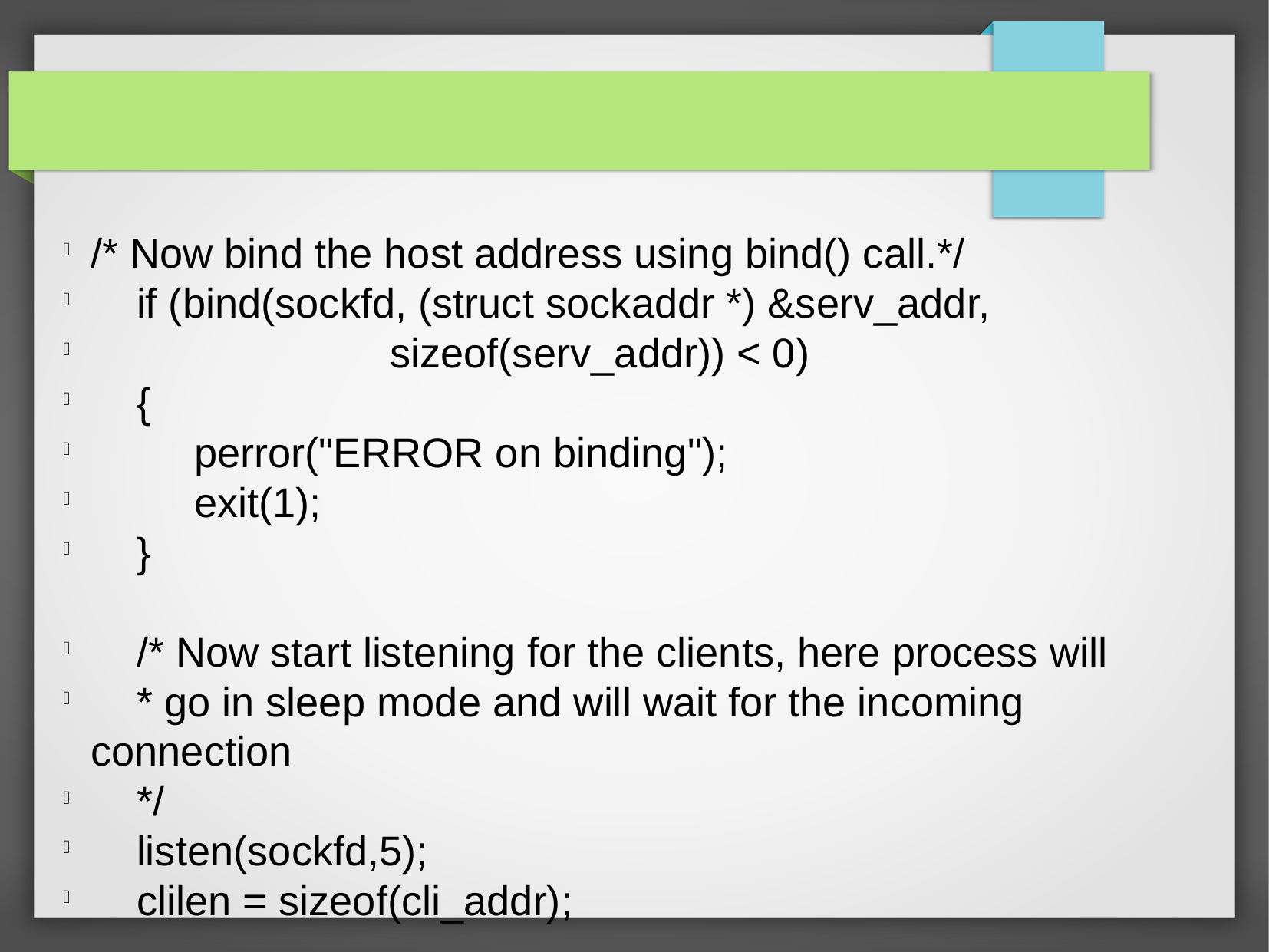

/* Now bind the host address using bind() call.*/
    if (bind(sockfd, (struct sockaddr *) &serv_addr,
                          sizeof(serv_addr)) < 0)
    {
         perror("ERROR on binding");
         exit(1);
    }

    /* Now start listening for the clients, here process will
    * go in sleep mode and will wait for the incoming connection
    */
    listen(sockfd,5);
    clilen = sizeof(cli_addr);